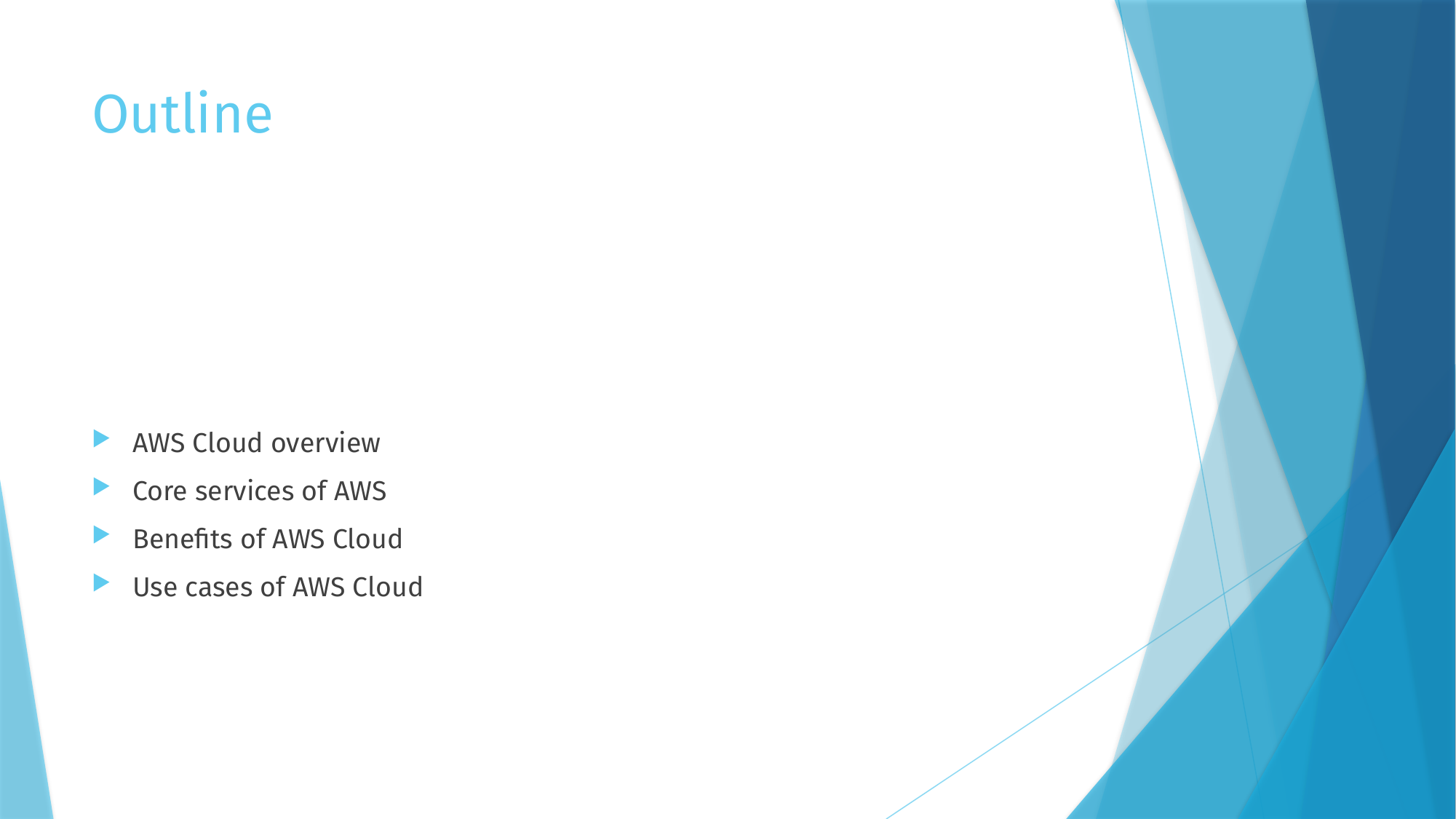

# Outline

AWS Cloud overview
Core services of AWS
Benefits of AWS Cloud
Use cases of AWS Cloud